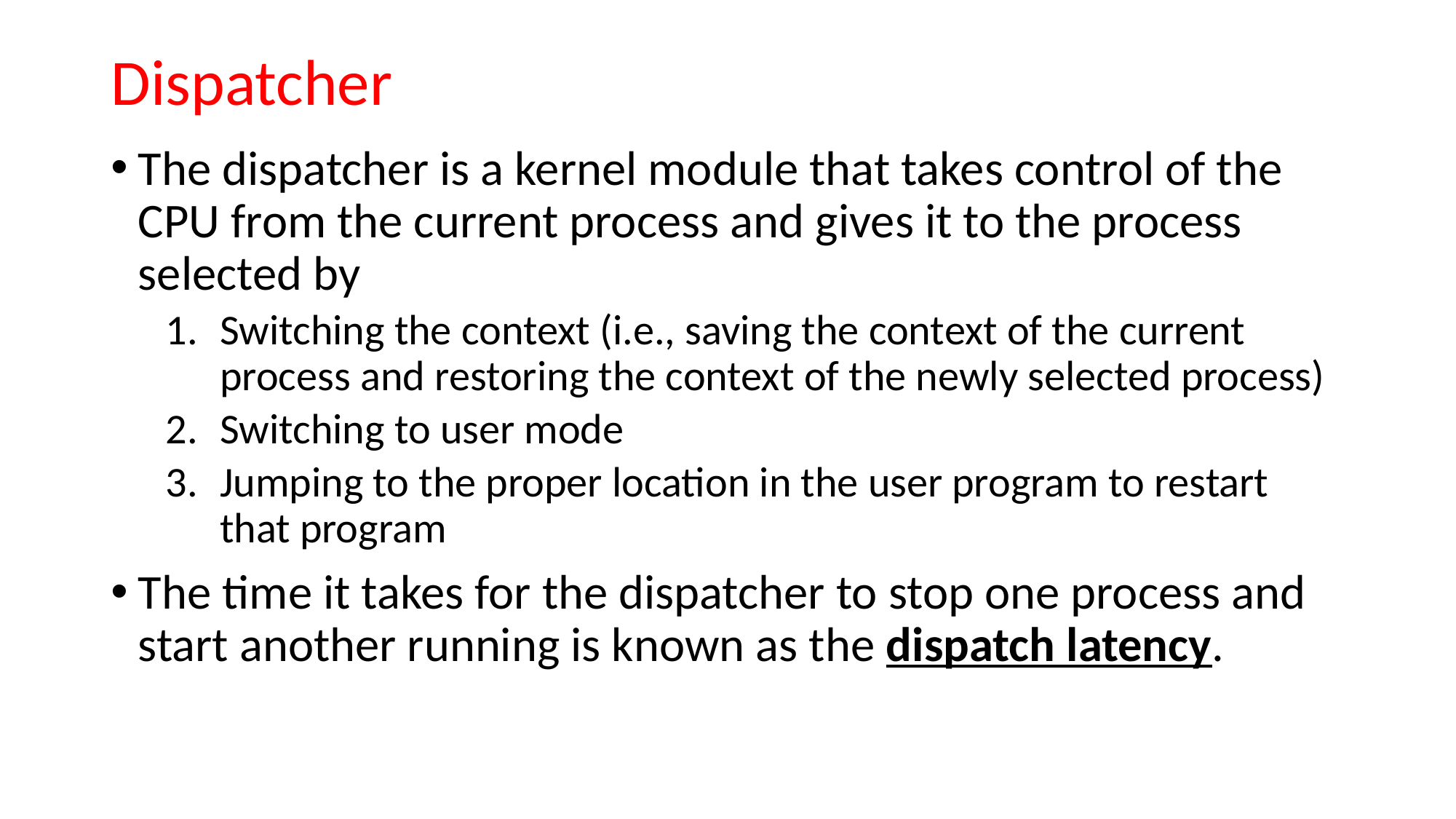

# Dispatcher
The dispatcher is a kernel module that takes control of the CPU from the current process and gives it to the process selected by
Switching the context (i.e., saving the context of the current process and restoring the context of the newly selected process)
Switching to user mode
Jumping to the proper location in the user program to restart that program
The time it takes for the dispatcher to stop one process and start another running is known as the dispatch latency.